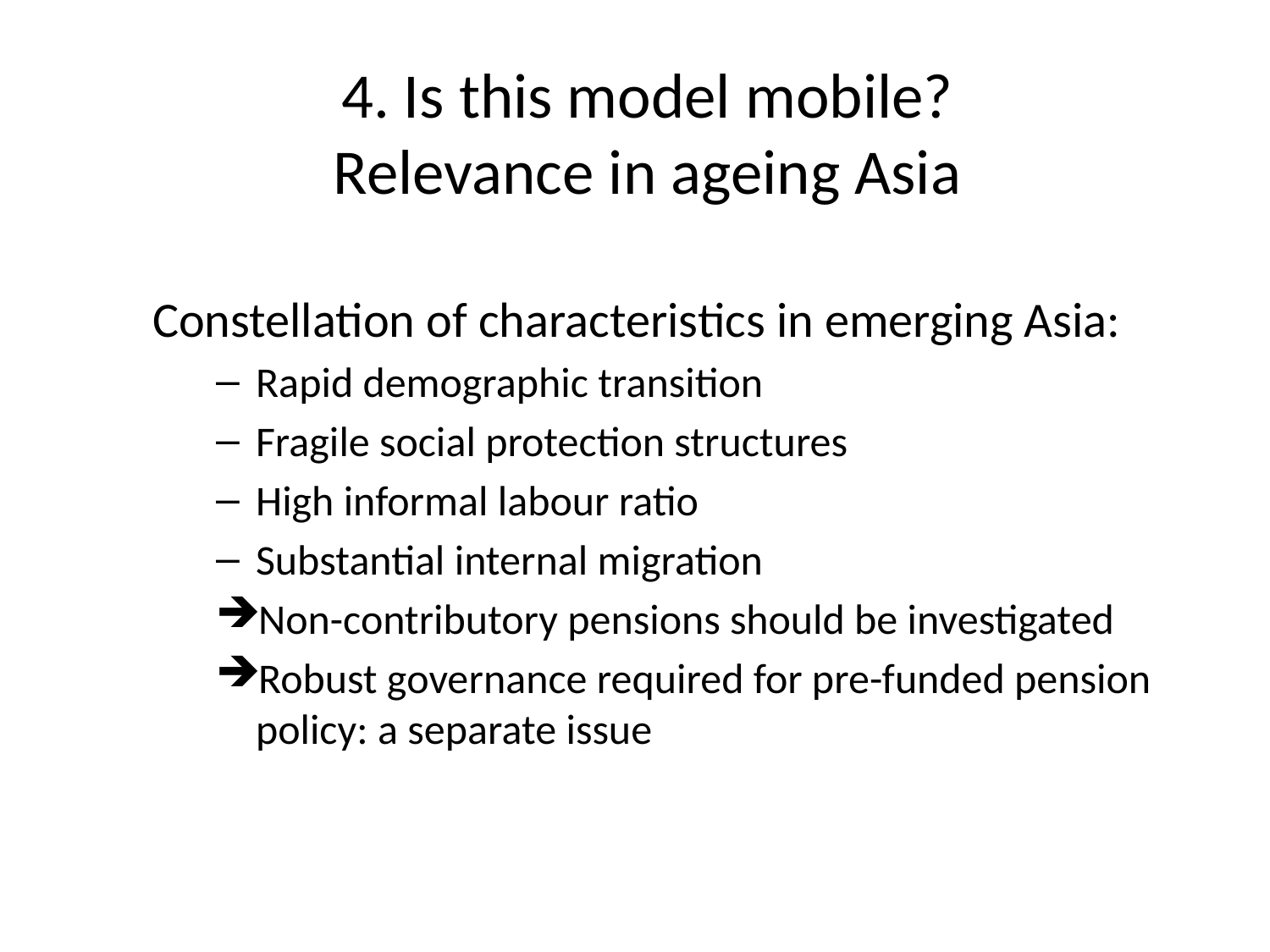

# 4. Is this model mobile? Relevance in ageing Asia
Constellation of characteristics in emerging Asia:
Rapid demographic transition
Fragile social protection structures
High informal labour ratio
Substantial internal migration
Non-contributory pensions should be investigated
Robust governance required for pre-funded pension policy: a separate issue